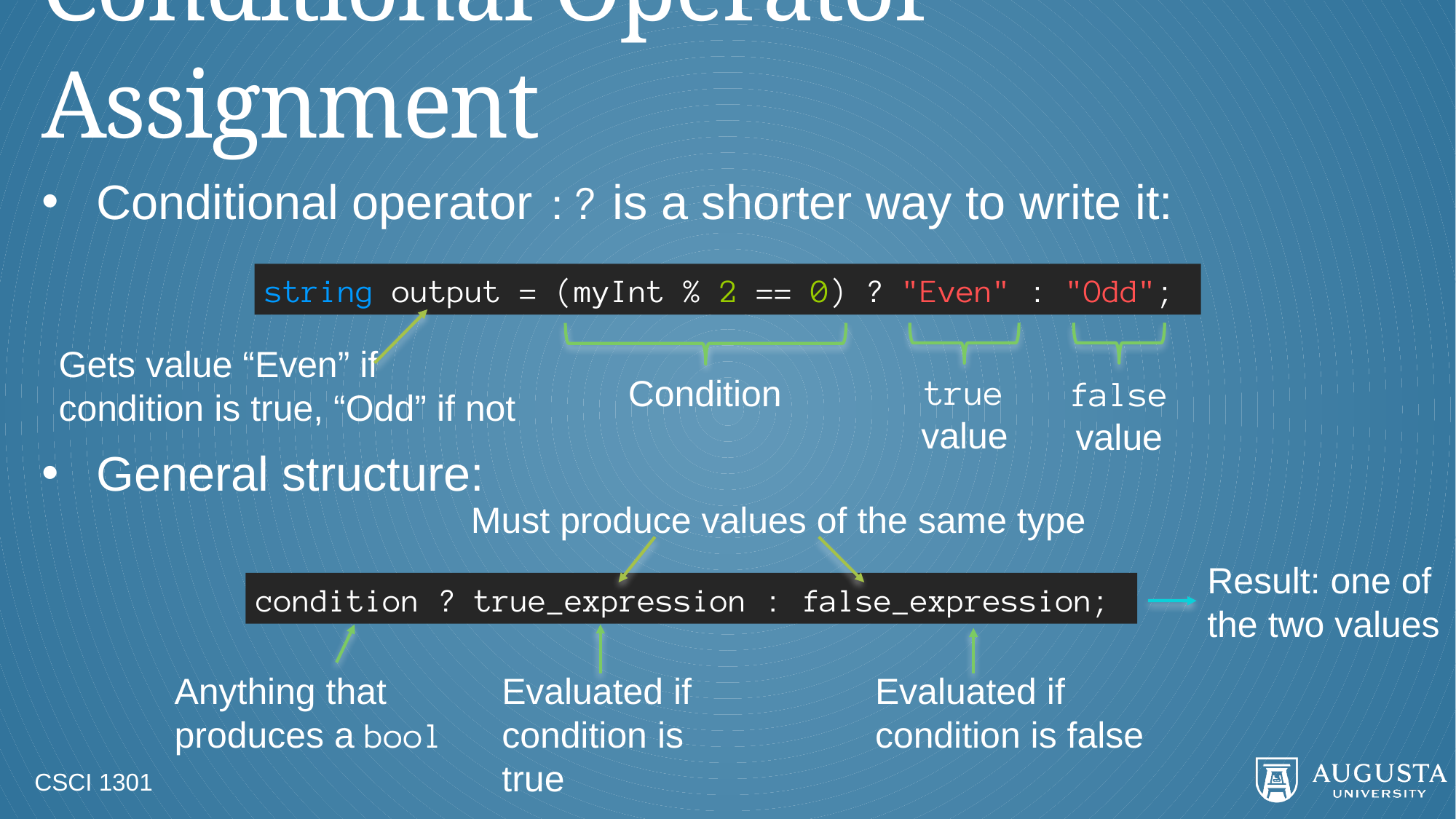

# Conditional Operator Assignment
Conditional operator :? is a shorter way to write it:

General structure:

string output = (myInt % 2 == 0) ? "Even" : "Odd";

Gets value “Even” if condition is true, “Odd” if not
true value
Condition
false value
Must produce values of the same type
Result: one of the two values
condition ? true_expression : false_expression;
Evaluated if condition is true
Evaluated if condition is false
Anything that produces a bool
CSCI 1301